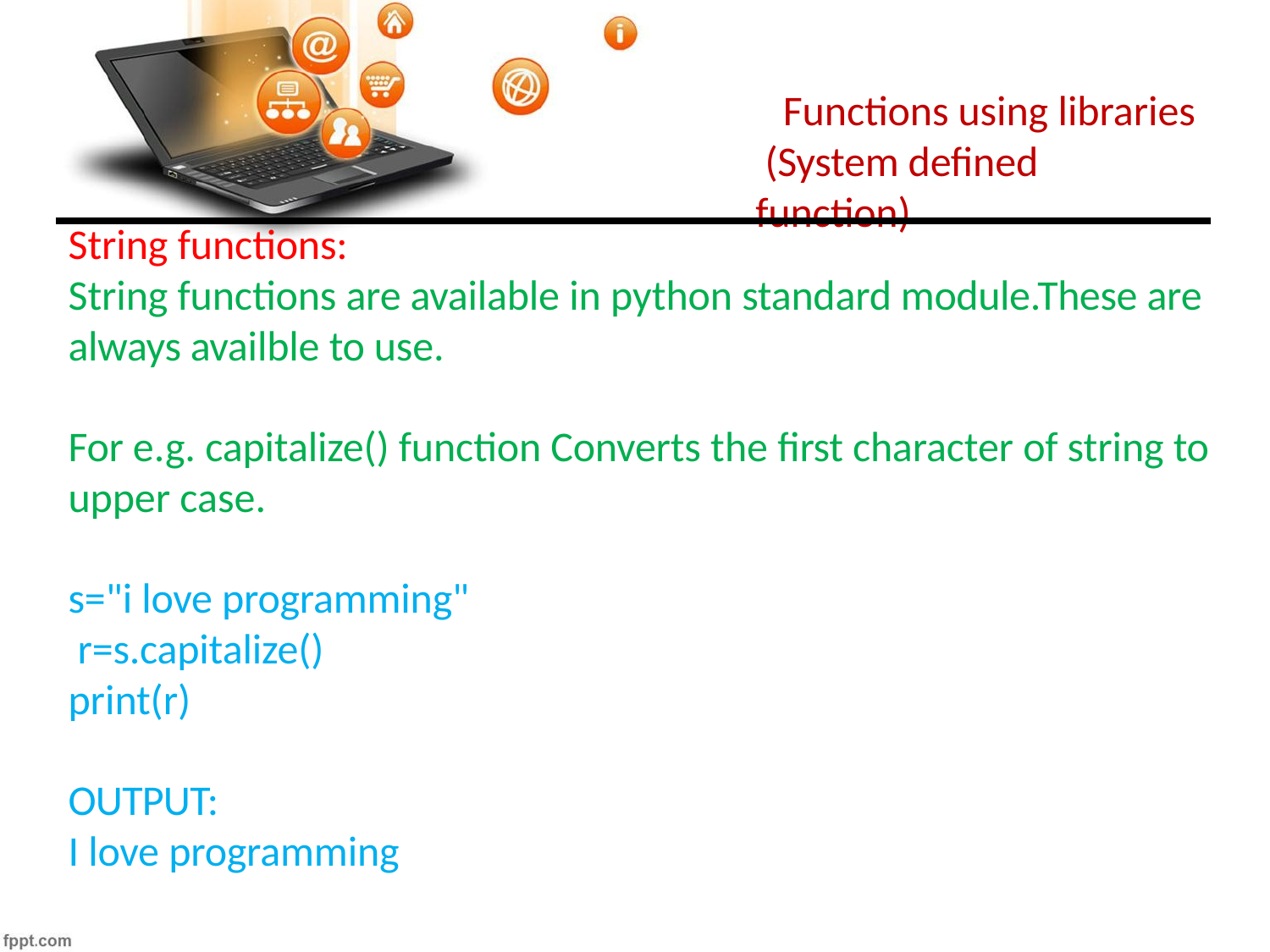

# Functions using libraries  (System defined function)
String functions:
String functions are available in python standard module.These are  always availble to use.

For e.g. capitalize() function Converts the first character of string to  upper case.

s="i love programming"  r=s.capitalize()
print(r)

OUTPUT:
I love programming